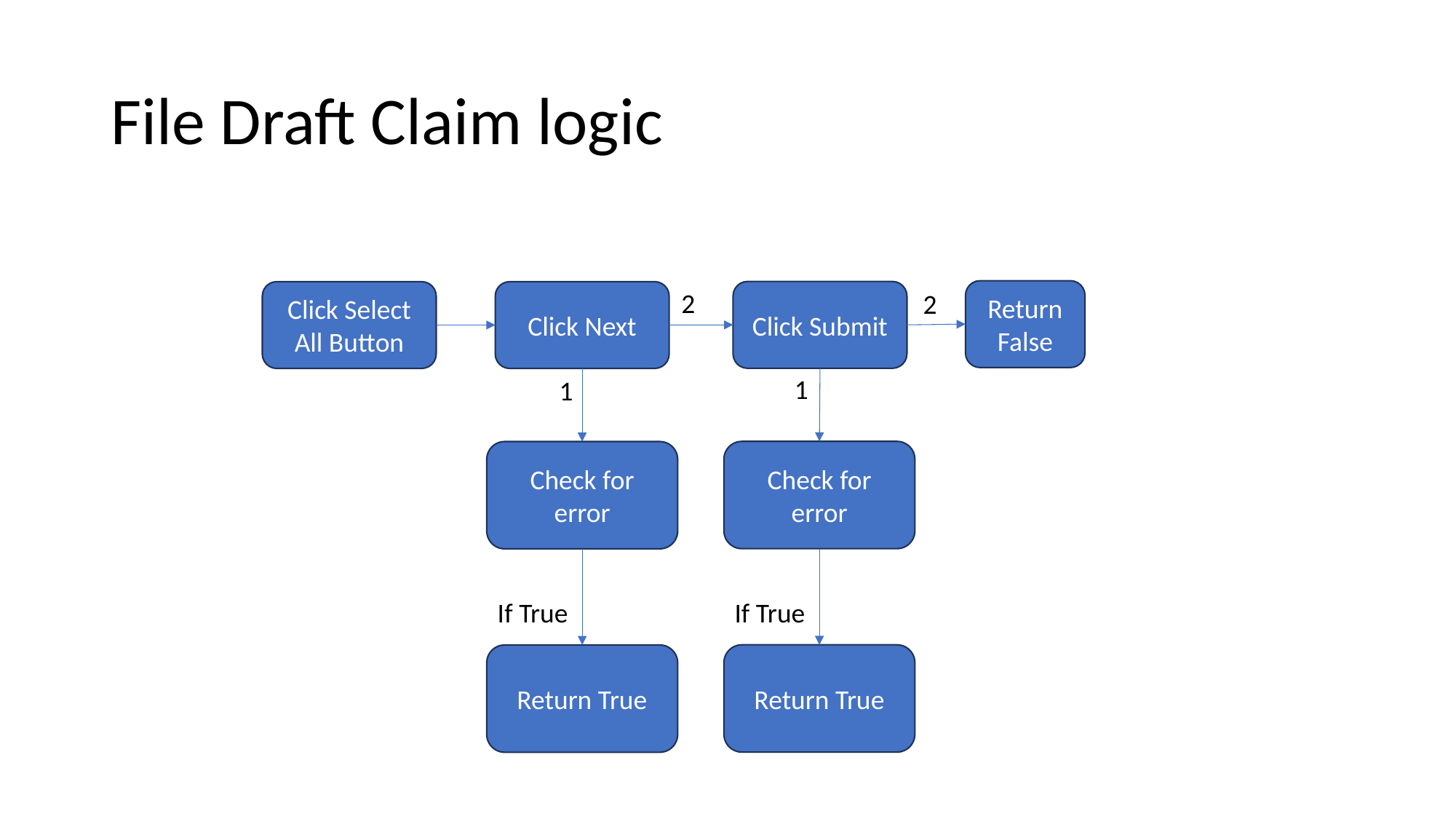

# File Draft Claim logic
Return False
2
Click Submit
2
Click Select All Button
Click Next
1
1
Check for error
Check for error
If True
If True
Return True
Return True